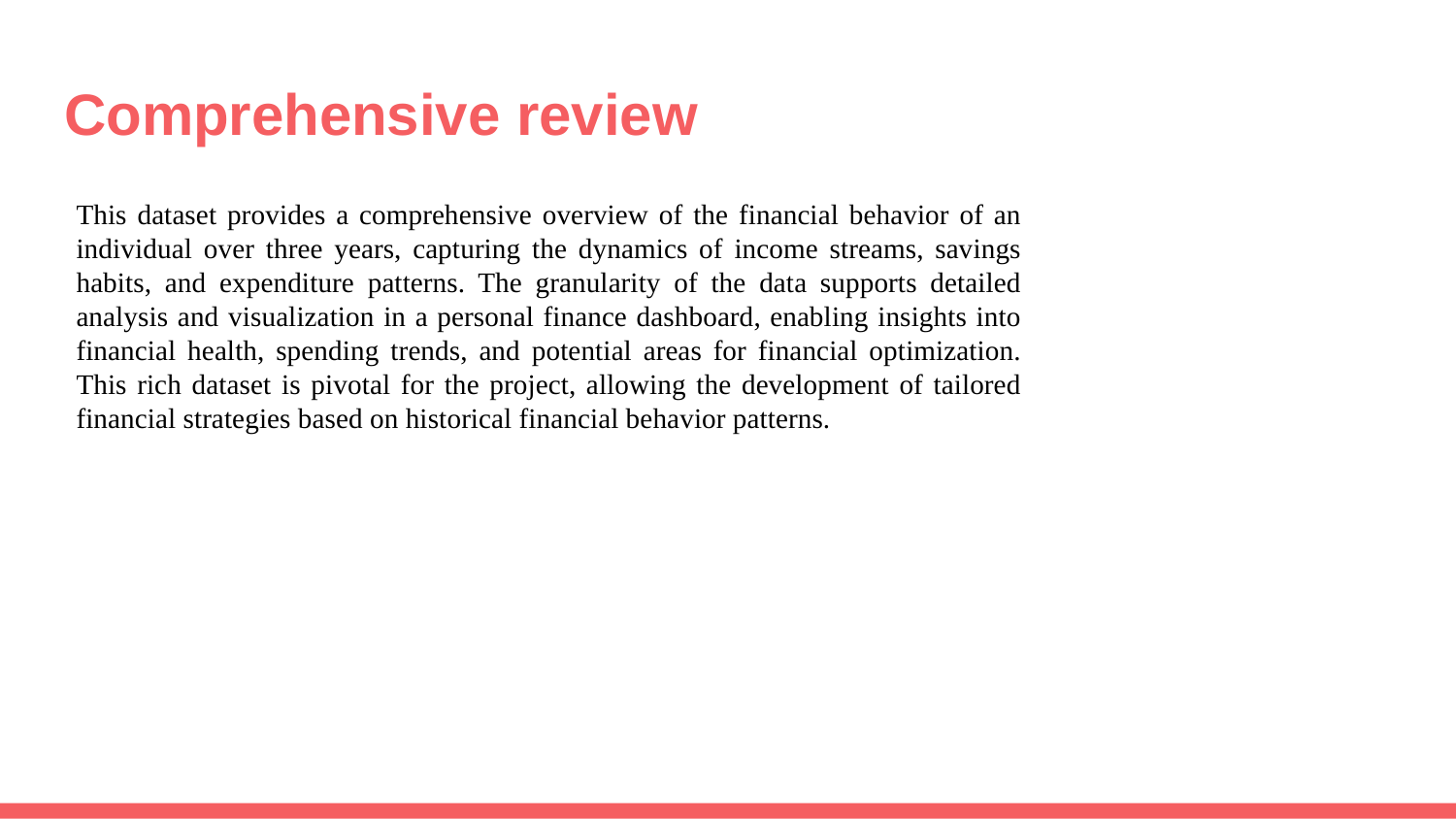

# Comprehensive review
This dataset provides a comprehensive overview of the financial behavior of an individual over three years, capturing the dynamics of income streams, savings habits, and expenditure patterns. The granularity of the data supports detailed analysis and visualization in a personal finance dashboard, enabling insights into financial health, spending trends, and potential areas for financial optimization. This rich dataset is pivotal for the project, allowing the development of tailored financial strategies based on historical financial behavior patterns.